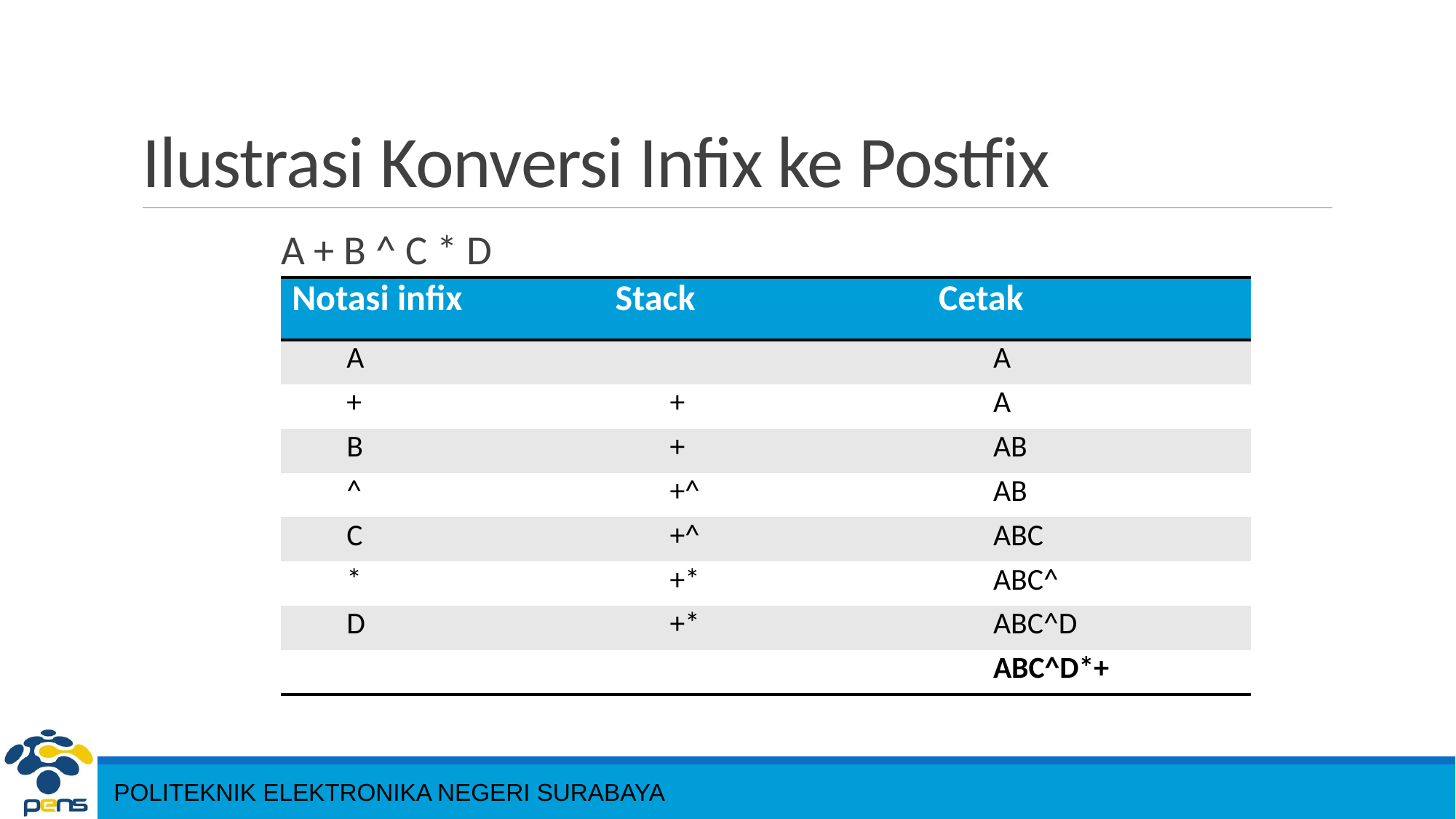

# Ilustrasi Konversi Infix ke Postfix
A + B ^ C * D
| Notasi infix | Stack | Cetak |
| --- | --- | --- |
| A |  | A |
| + | + | A |
| B | + | AB |
| ^ | +^ | AB |
| C | +^ | ABC |
| \* | +\* | ABC^ |
| D | +\* | ABC^D |
|  |  | ABC^D\*+ |